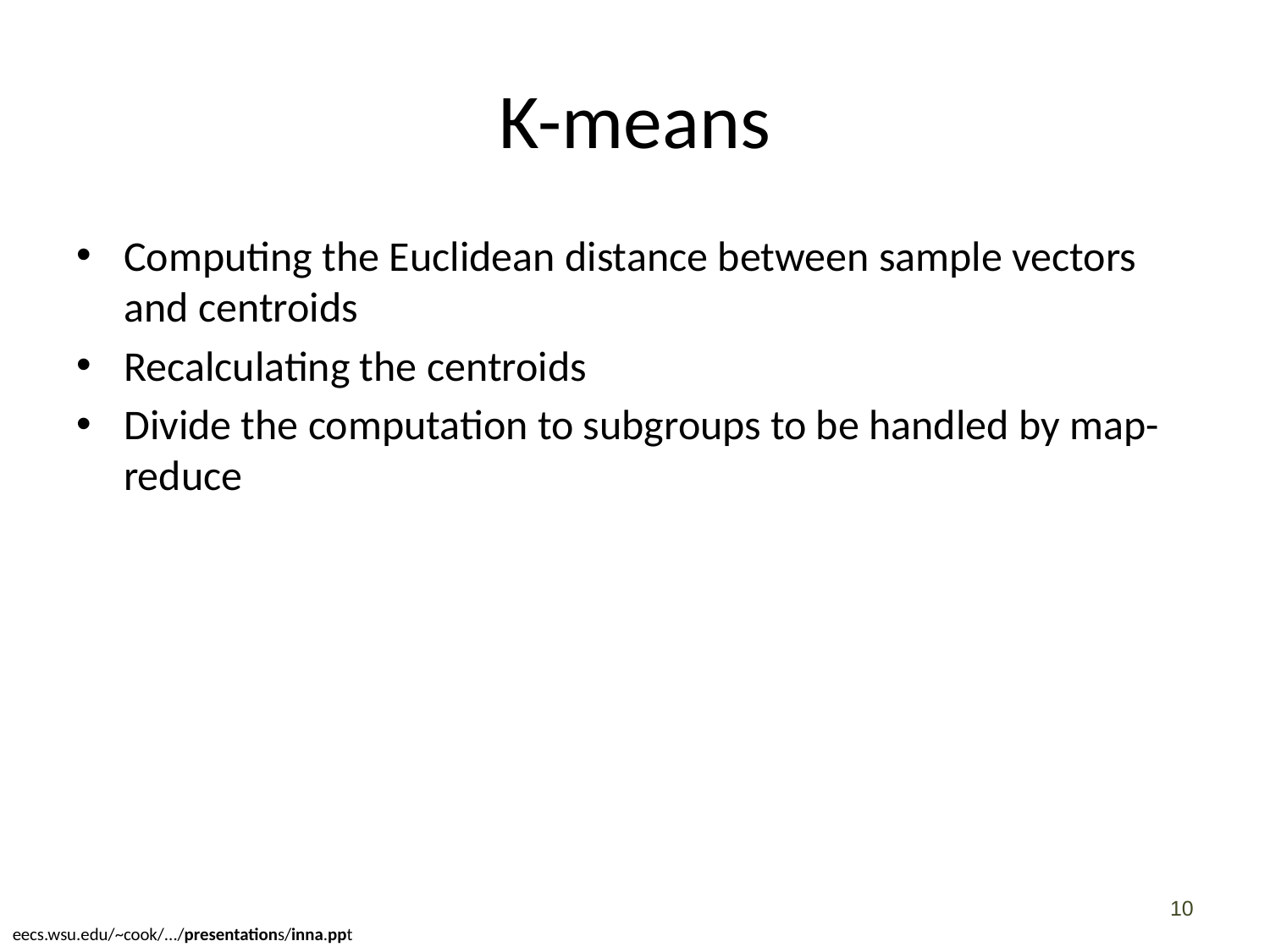

# K-means
Computing the Euclidean distance between sample vectors and centroids
Recalculating the centroids
Divide the computation to subgroups to be handled by map-reduce

10
eecs.wsu.edu/~cook/.../presentations/inna.ppt